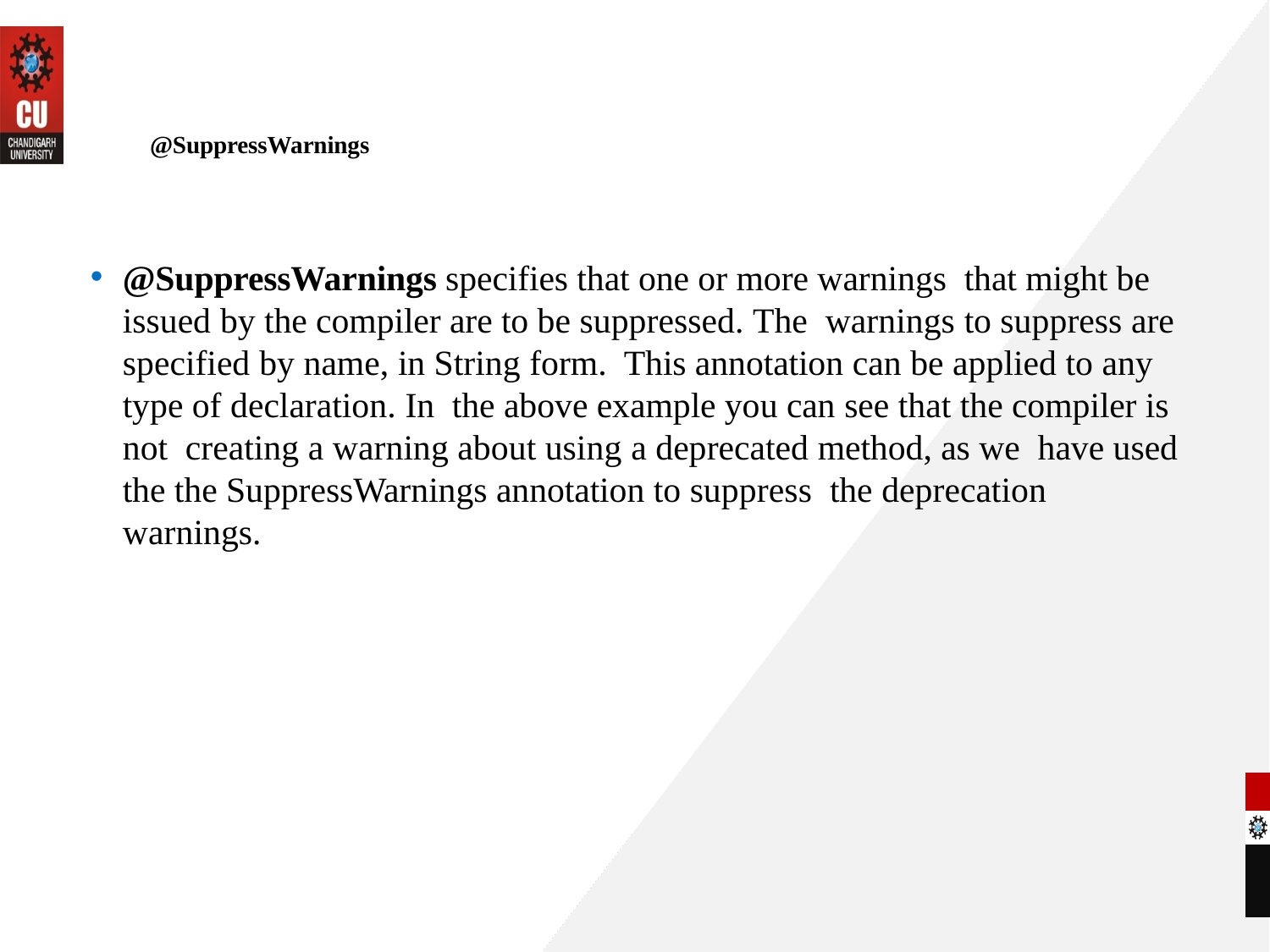

# @SuppressWarnings
@SuppressWarnings specifies that one or more warnings  that might be issued by the compiler are to be suppressed. The  warnings to suppress are specified by name, in String form.  This annotation can be applied to any type of declaration. In  the above example you can see that the compiler is not  creating a warning about using a deprecated method, as we  have used the the SuppressWarnings annotation to suppress  the deprecation warnings.